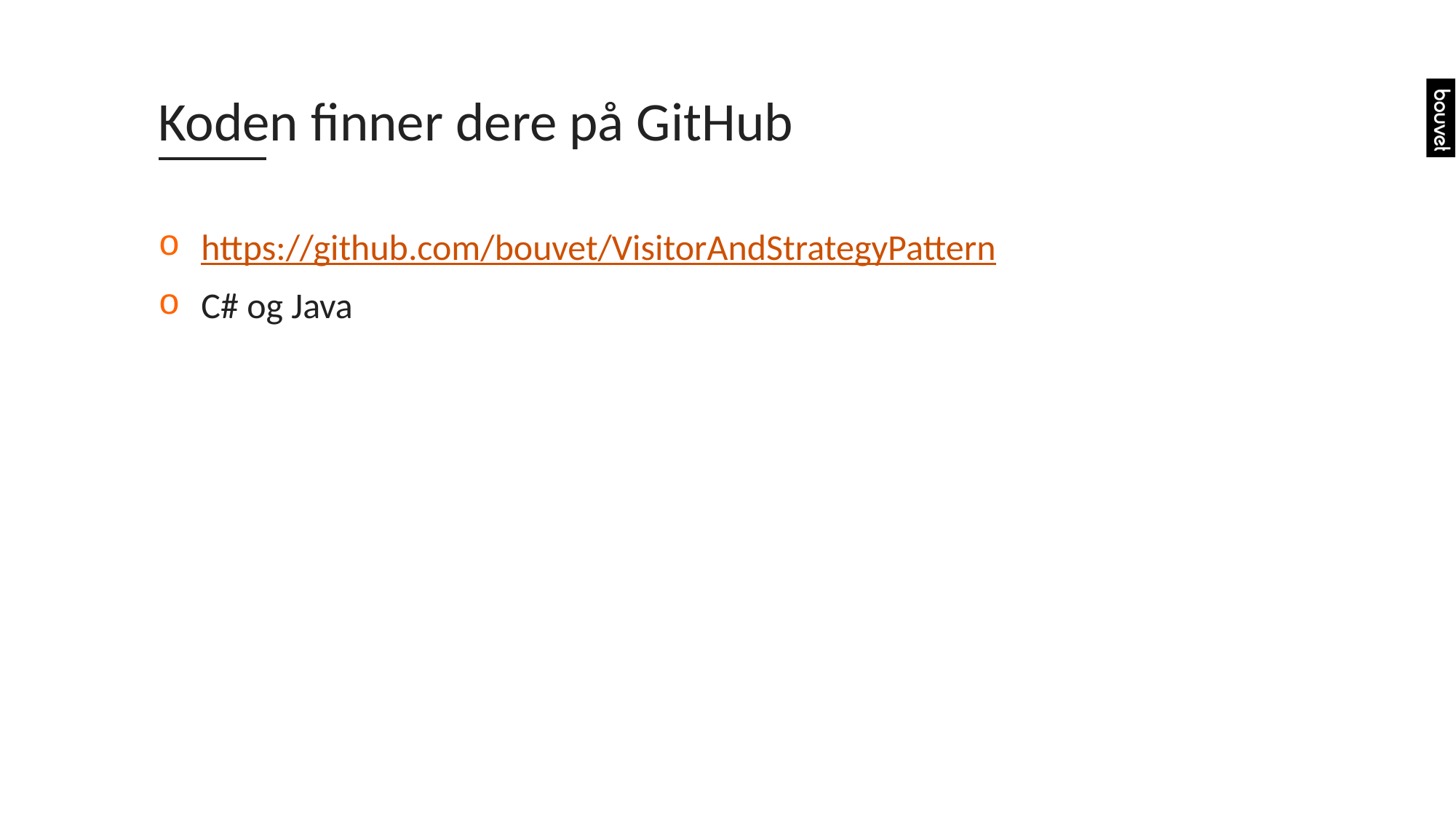

# Koden finner dere på GitHub
https://github.com/bouvet/VisitorAndStrategyPattern
C# og Java